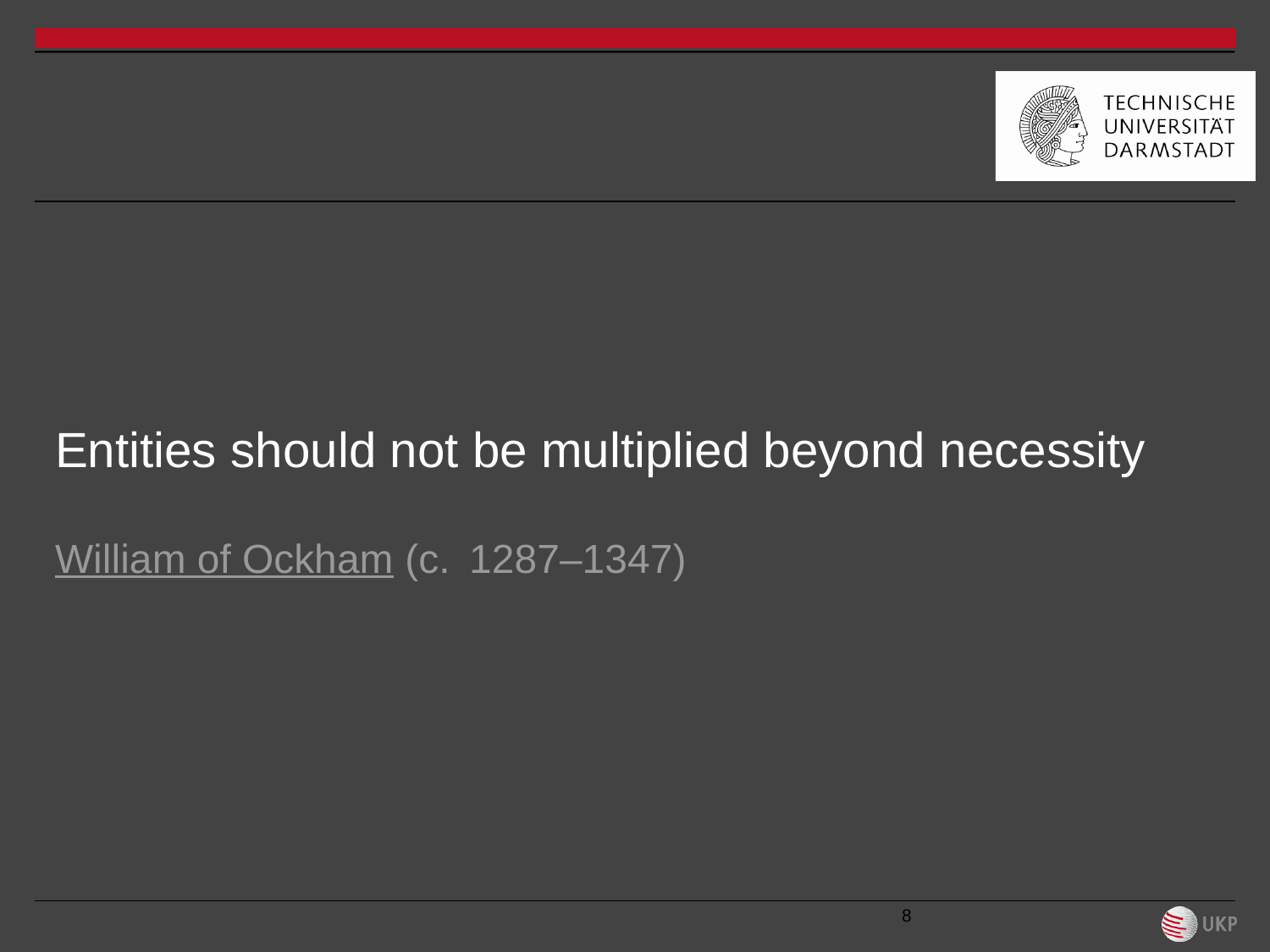

#
Entities should not be multiplied beyond necessity
 								William of Ockham (c.  1287–1347)